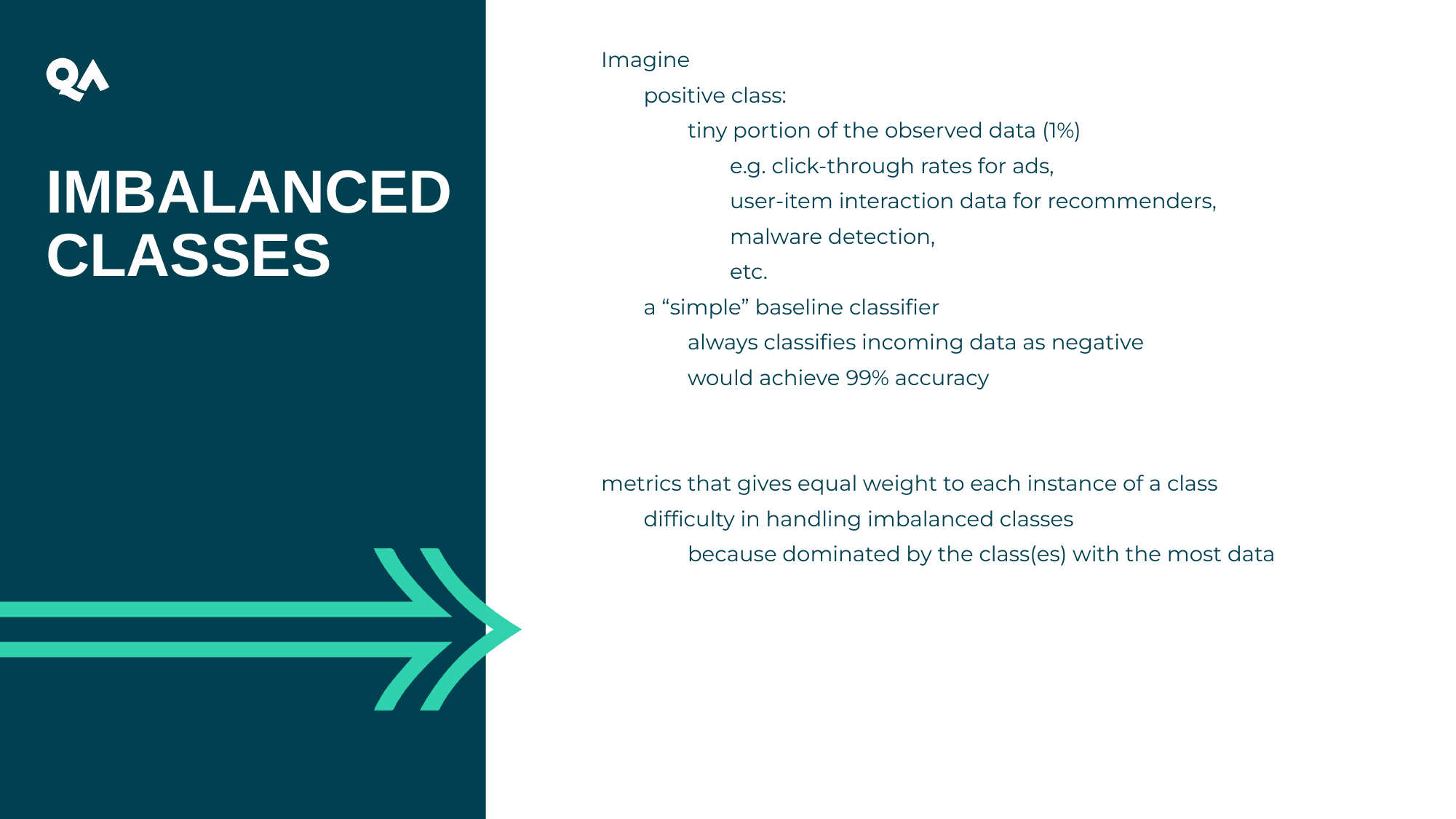

Imagine
positive class:
tiny portion of the observed data (1%)
e.g. click-through rates for ads,
user-item interaction data for recommenders,
malware detection,
etc.
a “simple” baseline classifier
always classifies incoming data as negative
would achieve 99% accuracy

metrics that gives equal weight to each instance of a class
difficulty in handling imbalanced classes
because dominated by the class(es) with the most data
# Imbalanced classes